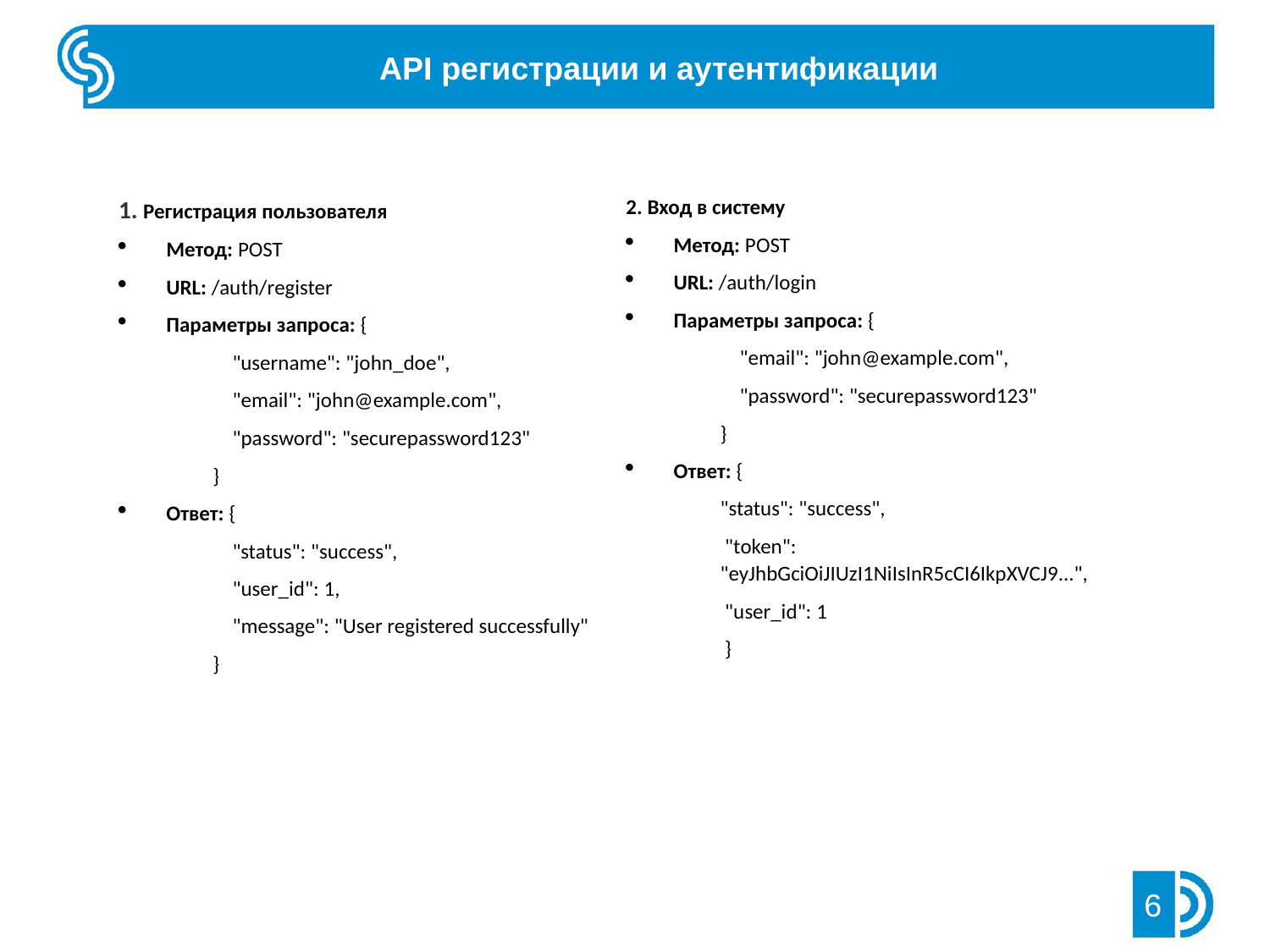

API регистрации и аутентификации
1. Регистрация пользователя
Метод: POST
URL: /auth/register
Параметры запроса: {
    "username": "john_doe",
    "email": "john@example.com",
    "password": "securepassword123"
}
Ответ: {
    "status": "success",
    "user_id": 1,
    "message": "User registered successfully"
}
2. Вход в систему
Метод: POST
URL: /auth/login
Параметры запроса: {
    "email": "john@example.com",
    "password": "securepassword123"
}
Ответ: {
"status": "success",
 "token": "eyJhbGciOiJIUzI1NiIsInR5cCI6IkpXVCJ9...",
 "user_id": 1
 }

6